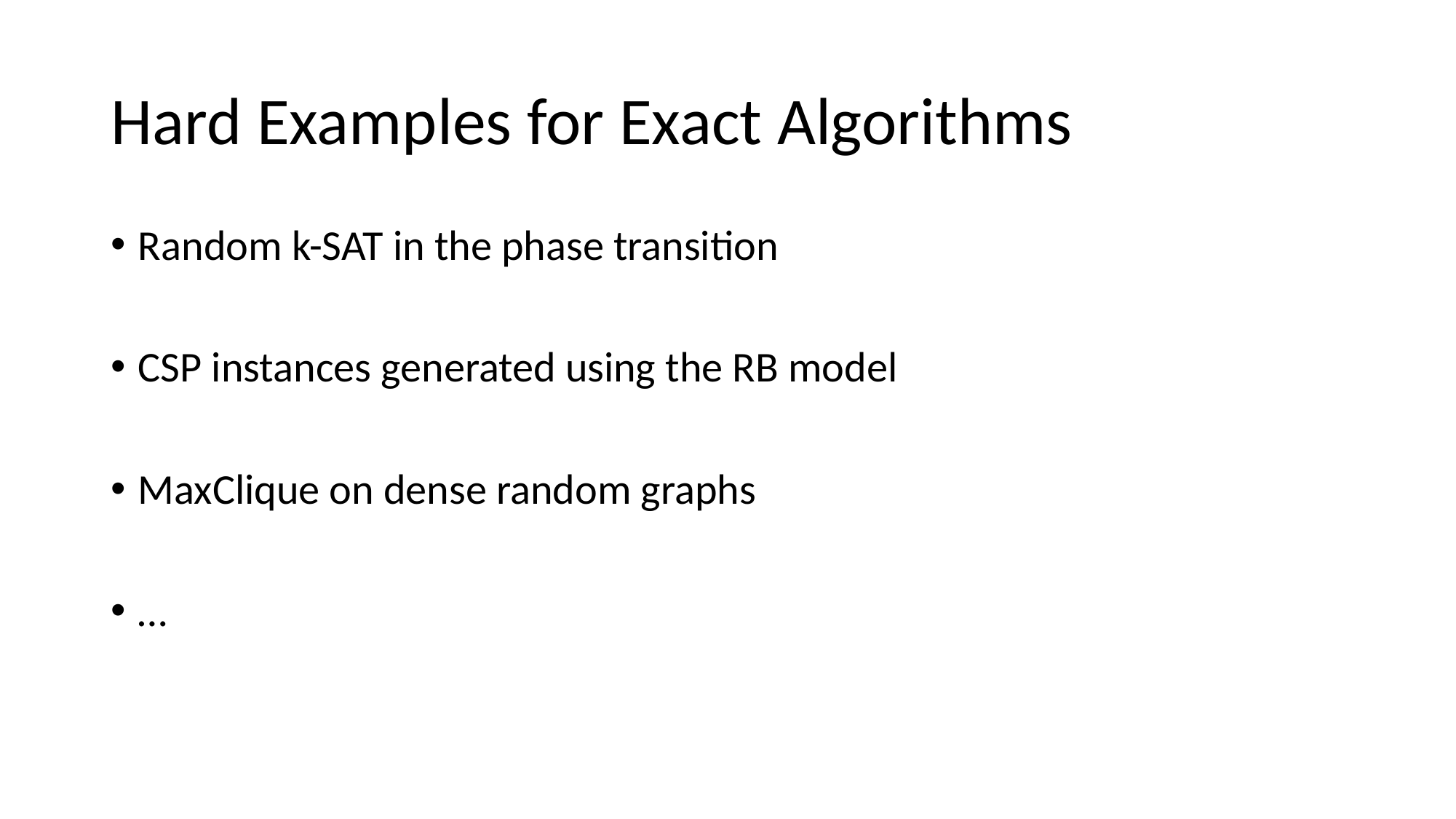

# Hard Examples for Exact Algorithms
Random k-SAT in the phase transition

CSP instances generated using the RB model

MaxClique on dense random graphs

…